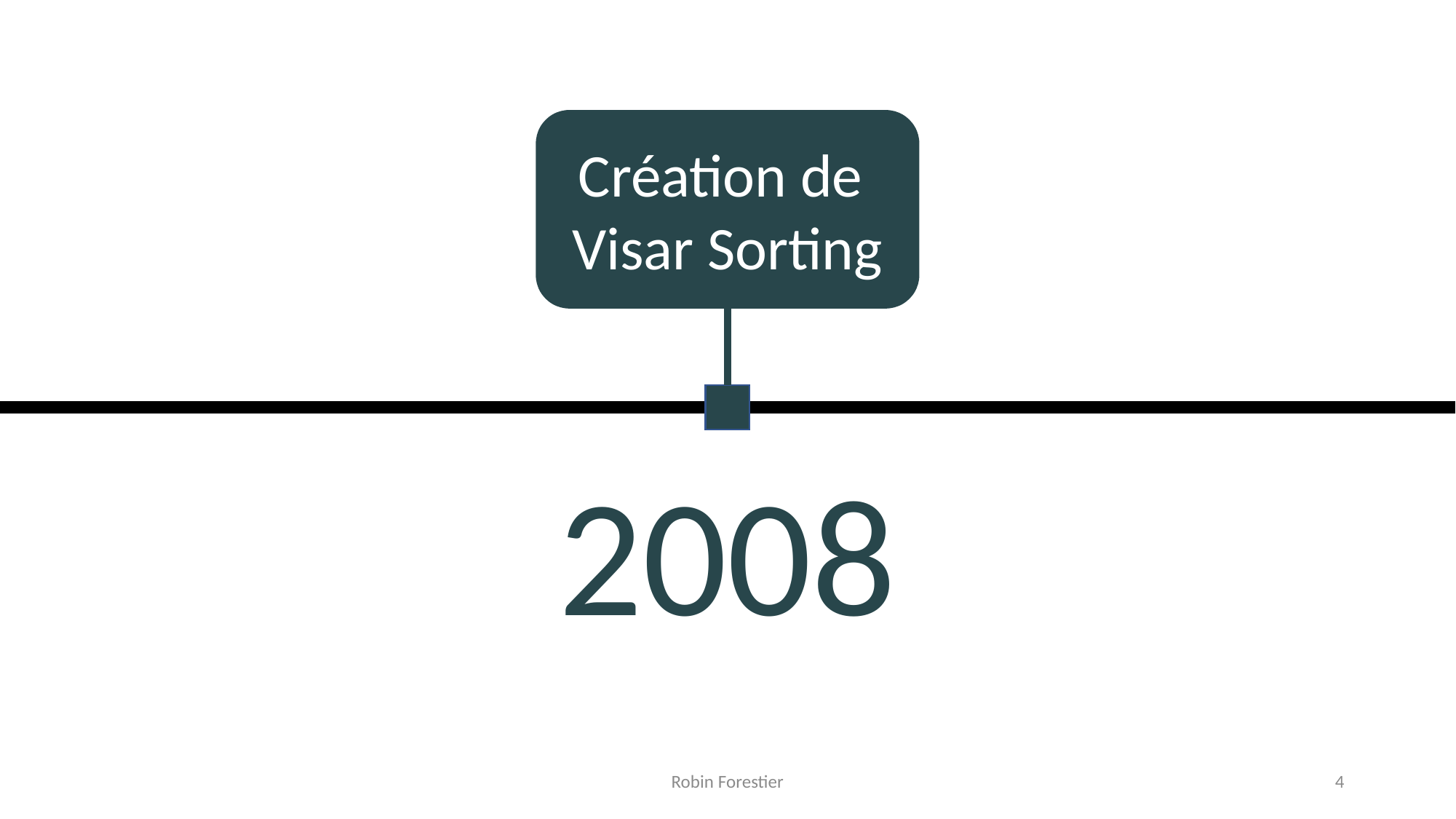

Création de
Visar Sorting
2010

2008
Première ligne chez Stoll
Robin Forestier
4